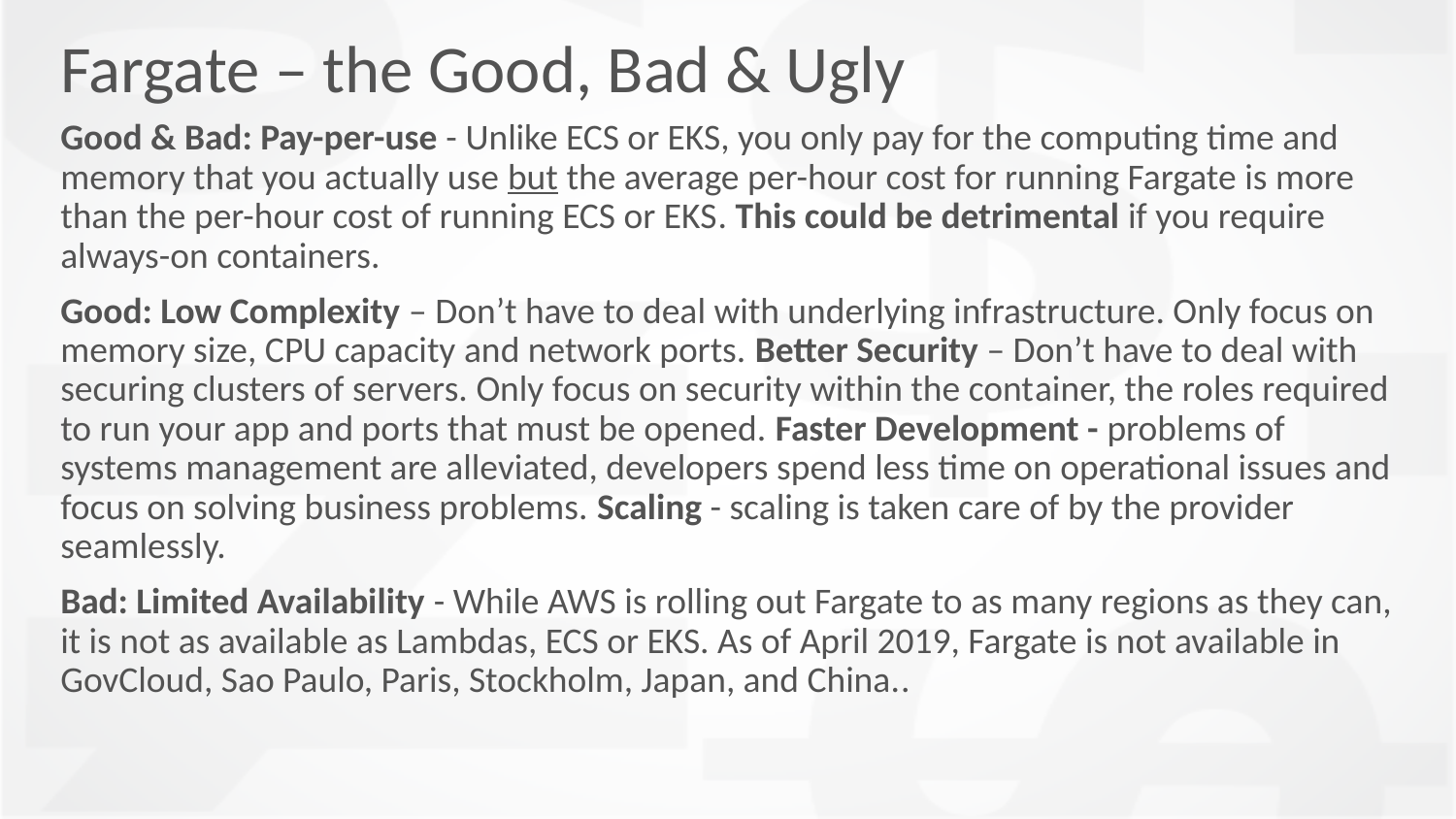

# Fargate – the Good, Bad & Ugly
Good & Bad: Pay-per-use - Unlike ECS or EKS, you only pay for the computing time and memory that you actually use but the average per-hour cost for running Fargate is more than the per-hour cost of running ECS or EKS. This could be detrimental if you require always-on containers.
Good: Low Complexity – Don’t have to deal with underlying infrastructure. Only focus on memory size, CPU capacity and network ports. Better Security – Don’t have to deal with securing clusters of servers. Only focus on security within the container, the roles required to run your app and ports that must be opened. Faster Development - problems of systems management are alleviated, developers spend less time on operational issues and focus on solving business problems. Scaling - scaling is taken care of by the provider seamlessly.
Bad: Limited Availability - While AWS is rolling out Fargate to as many regions as they can, it is not as available as Lambdas, ECS or EKS. As of April 2019, Fargate is not available in GovCloud, Sao Paulo, Paris, Stockholm, Japan, and China..